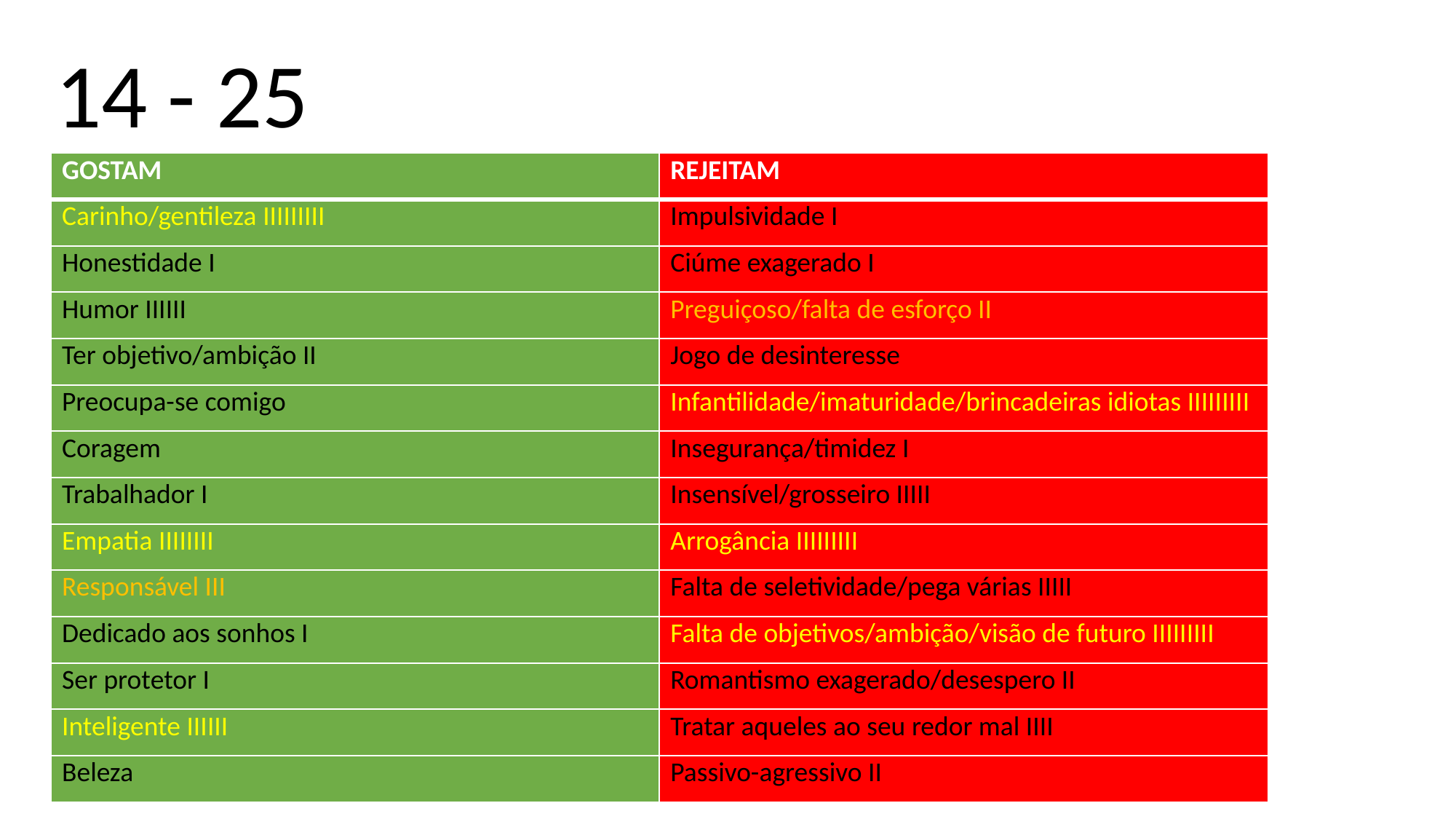

# 14 - 25
| GOSTAM | REJEITAM |
| --- | --- |
| Carinho/gentileza IIIIIIIII | Impulsividade I |
| Honestidade I | Ciúme exagerado I |
| Humor IIIIII | Preguiçoso/falta de esforço II |
| Ter objetivo/ambição II | Jogo de desinteresse |
| Preocupa-se comigo | Infantilidade/imaturidade/brincadeiras idiotas IIIIIIIII |
| Coragem | Insegurança/timidez I |
| Trabalhador I | Insensível/grosseiro IIIII |
| Empatia IIIIIIII | Arrogância IIIIIIIII |
| Responsável III | Falta de seletividade/pega várias IIIII |
| Dedicado aos sonhos I | Falta de objetivos/ambição/visão de futuro IIIIIIIII |
| Ser protetor I | Romantismo exagerado/desespero II |
| Inteligente IIIIII | Tratar aqueles ao seu redor mal IIII |
| Beleza | Passivo-agressivo II |